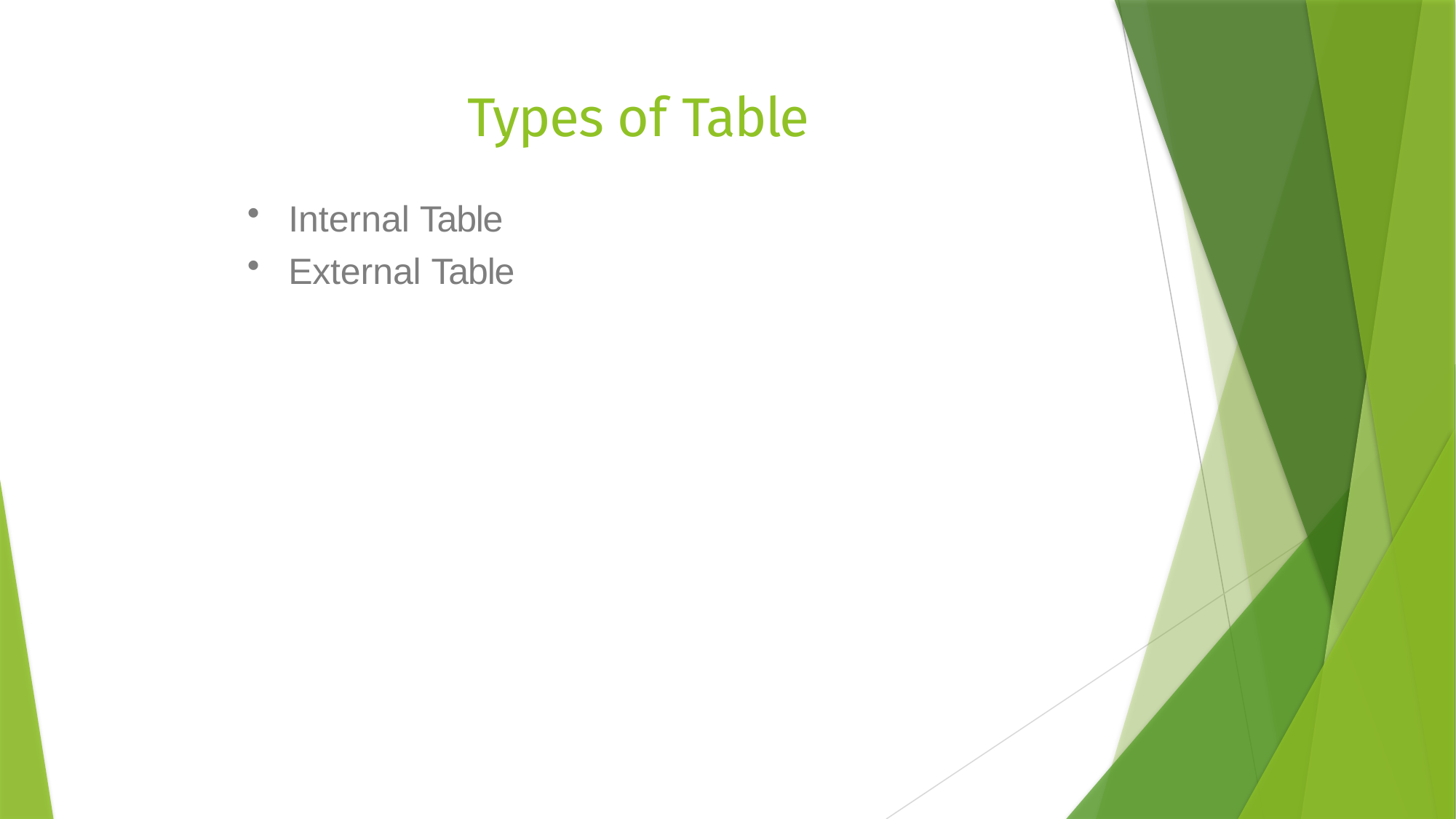

# Types of Table
Internal Table
External Table